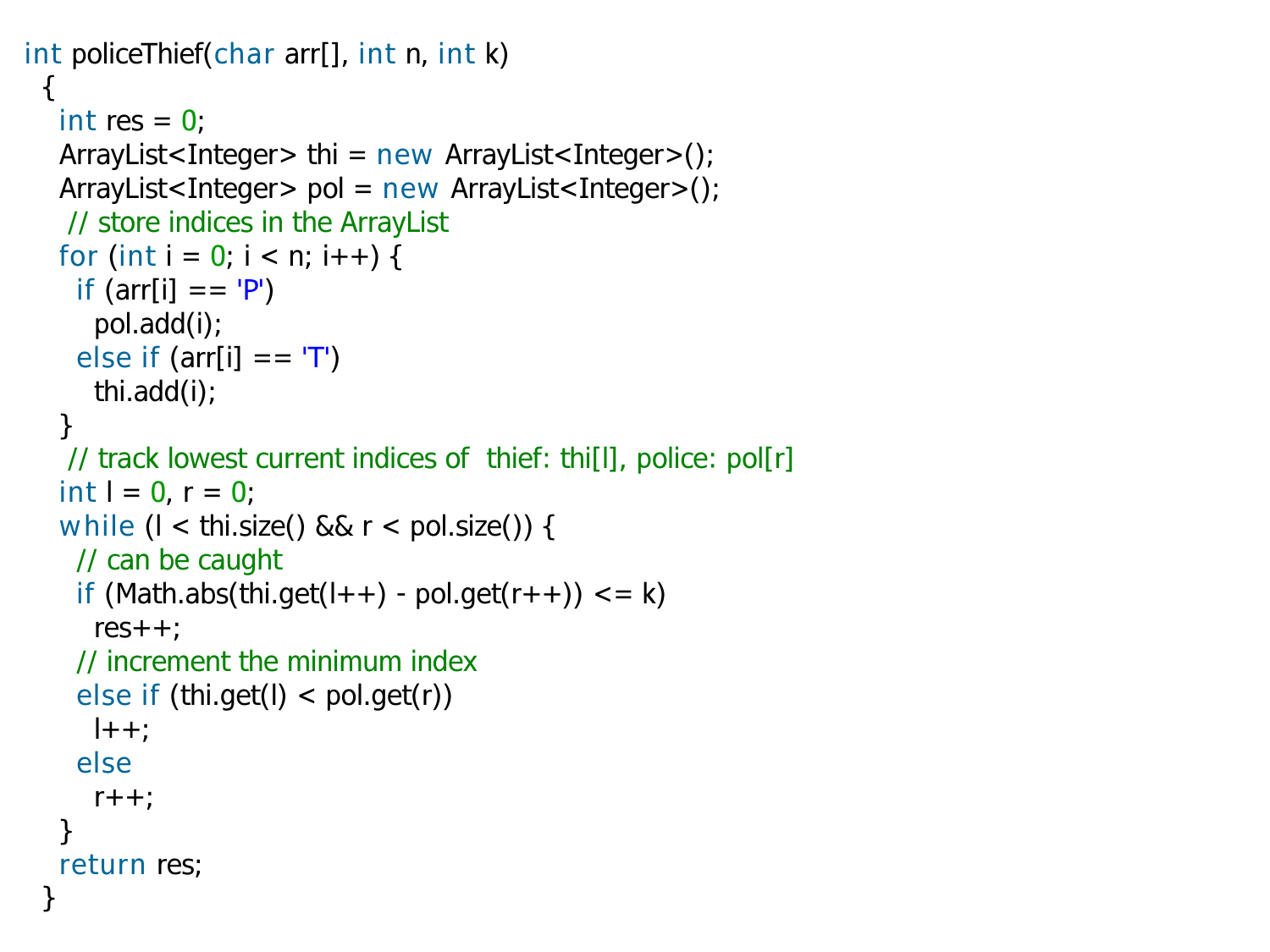

int policeThief(char arr[], int n, int k)
  {
    int res = 0;
    ArrayList<Integer> thi = new ArrayList<Integer>();
    ArrayList<Integer> pol = new ArrayList<Integer>();
     // store indices in the ArrayList
    for (int i = 0; i < n; i++) {
      if (arr[i] == 'P')
        pol.add(i);
      else if (arr[i] == 'T')
        thi.add(i);
    }
     // track lowest current indices of  thief: thi[l], police: pol[r]
    int l = 0, r = 0;
    while (l < thi.size() && r < pol.size()) {
      // can be caught
      if (Math.abs(thi.get(l++) - pol.get(r++)) <= k)
        res++;
      // increment the minimum index
      else if (thi.get(l) < pol.get(r))
        l++;
      else
        r++;
    }
    return res;
  }